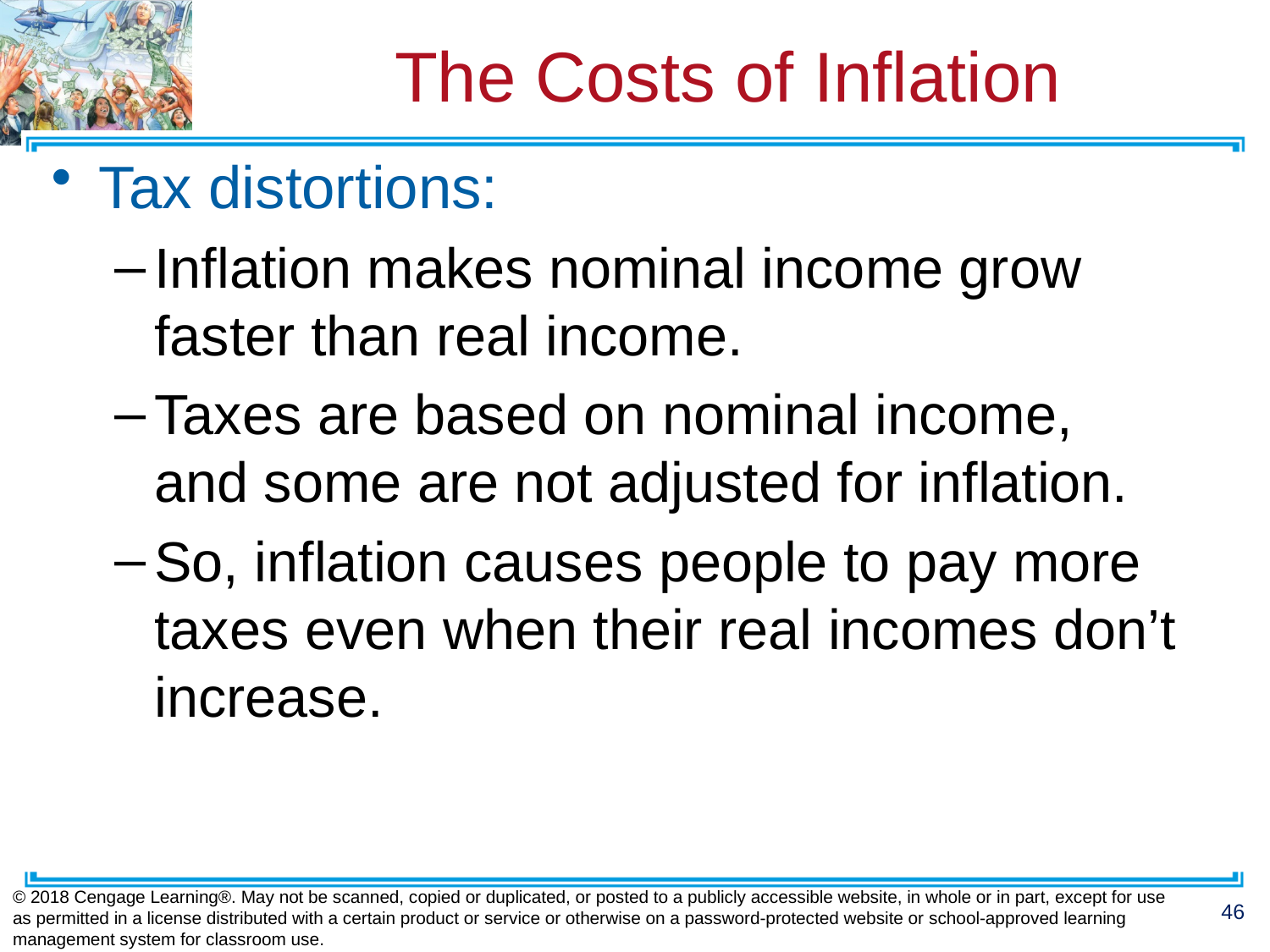

# The Costs of Inflation
Tax distortions:
Inflation makes nominal income grow faster than real income.
Taxes are based on nominal income,
and some are not adjusted for inflation.
So, inflation causes people to pay more taxes even when their real incomes don’t increase.

© 2018 Cengage Learning®. May not be scanned, copied or duplicated, or posted to a publicly accessible website, in whole or in part, except for use as permitted in a license distributed with a certain product or service or otherwise on a password-protected website or school-approved learning management system for classroom use.
46